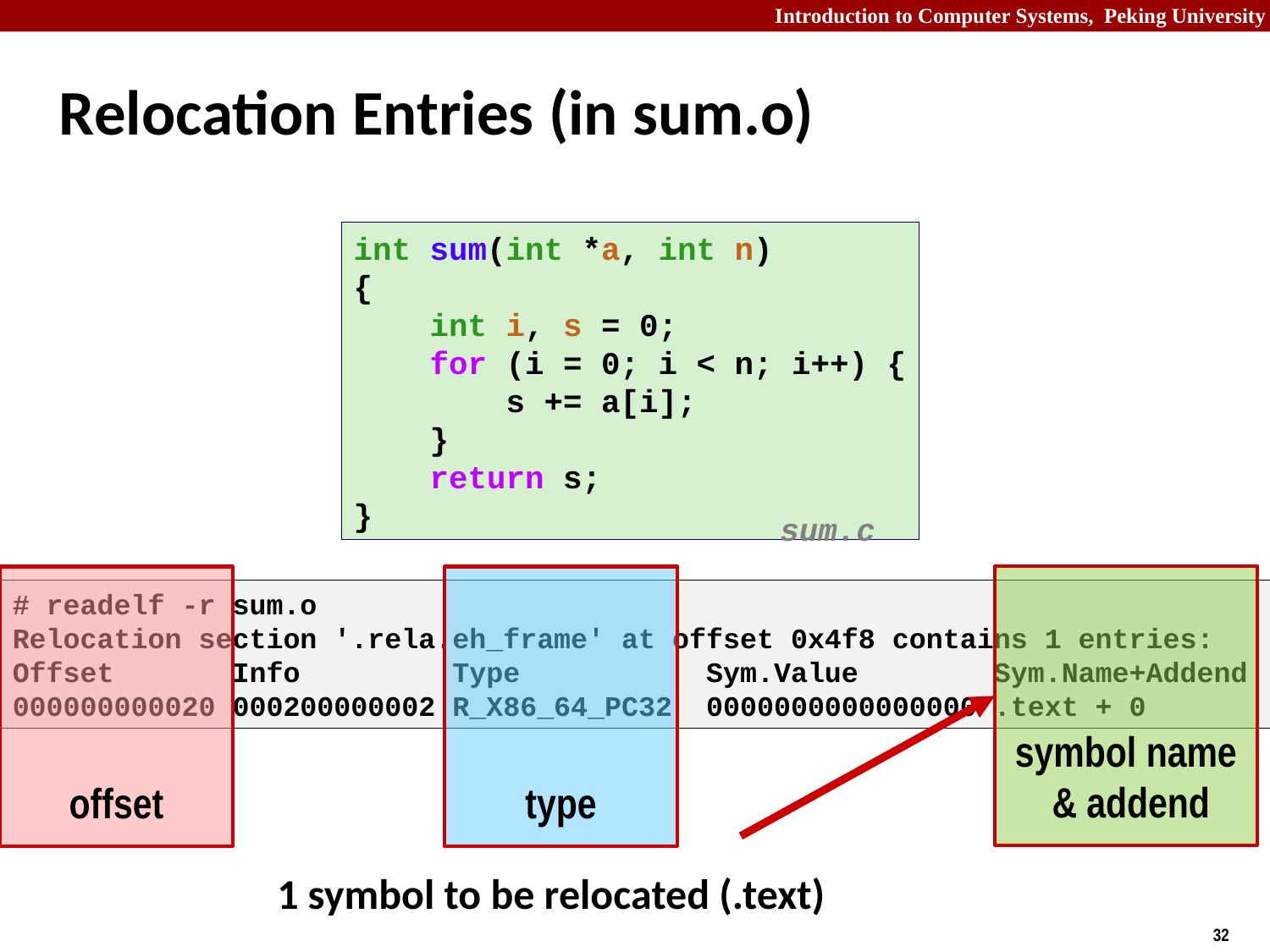

Relocation Entries (in sum.o)
int sum(int *a, int n)
{
    int i, s = 0;
    for (i = 0; i < n; i++) {
        s += a[i];
    }
    return s;
}
sum.c

symbol name
 & addend

offset

type
# readelf -r sum.o
Relocation section '.rela.eh_frame' at offset 0x4f8 contains 1 entries:
Offset       Info         Type           Sym.Value        Sym.Name+Addend
000000000020 000200000002 R_X86_64_PC32  0000000000000000 .text + 0
1 symbol to be relocated (.text)